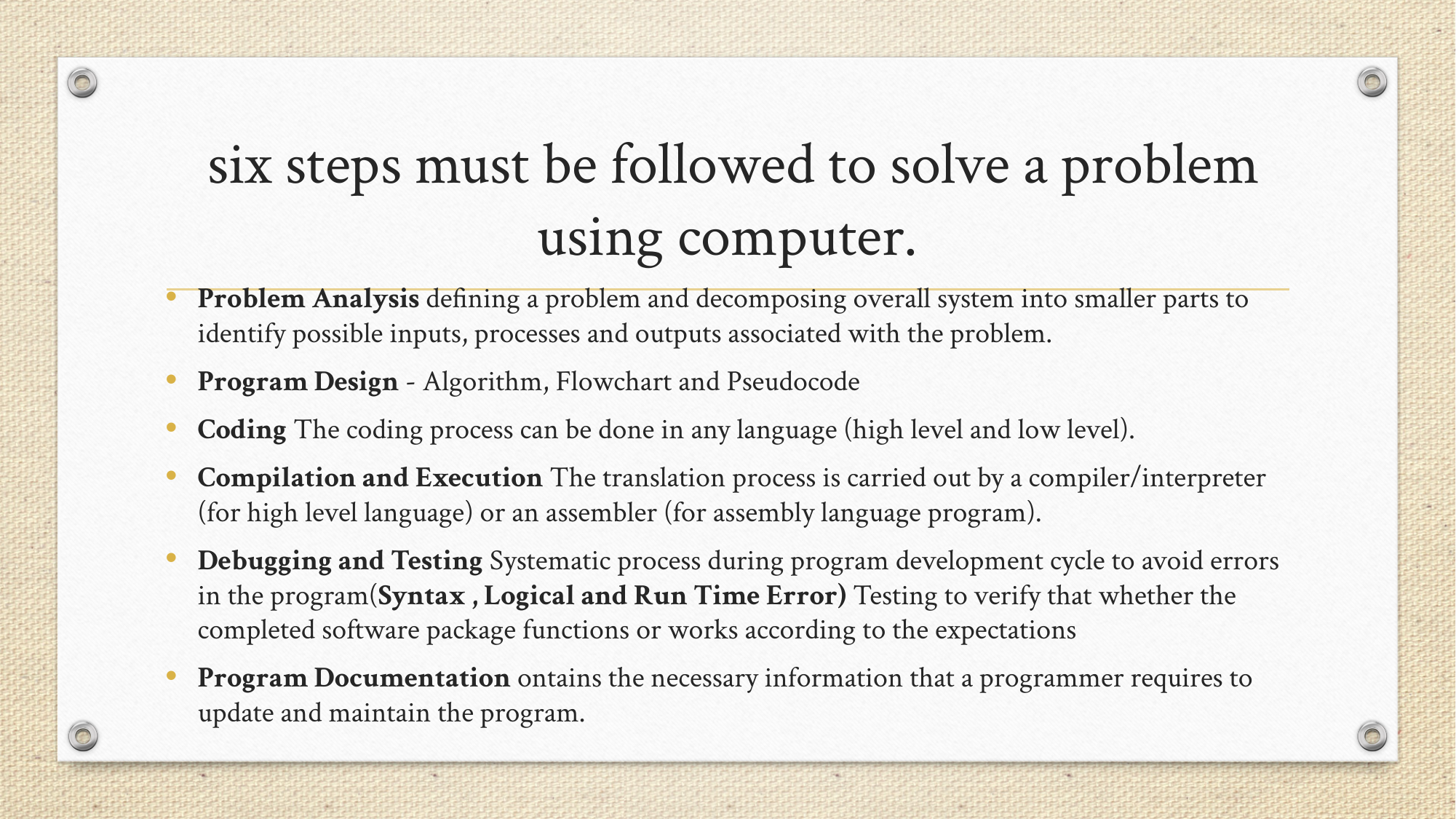

# six steps must be followed to solve a problem using computer.
Problem Analysis defining a problem and decomposing overall system into smaller parts to identify possible inputs, processes and outputs associated with the problem.
Program Design - Algorithm, Flowchart and Pseudocode
Coding The coding process can be done in any language (high level and low level).
Compilation and Execution The translation process is carried out by a compiler/interpreter (for high level language) or an assembler (for assembly language program).
Debugging and Testing Systematic process during program development cycle to avoid errors in the program(Syntax , Logical and Run Time Error) Testing to verify that whether the completed software package functions or works according to the expectations
Program Documentation ontains the necessary information that a programmer requires to update and maintain the program.